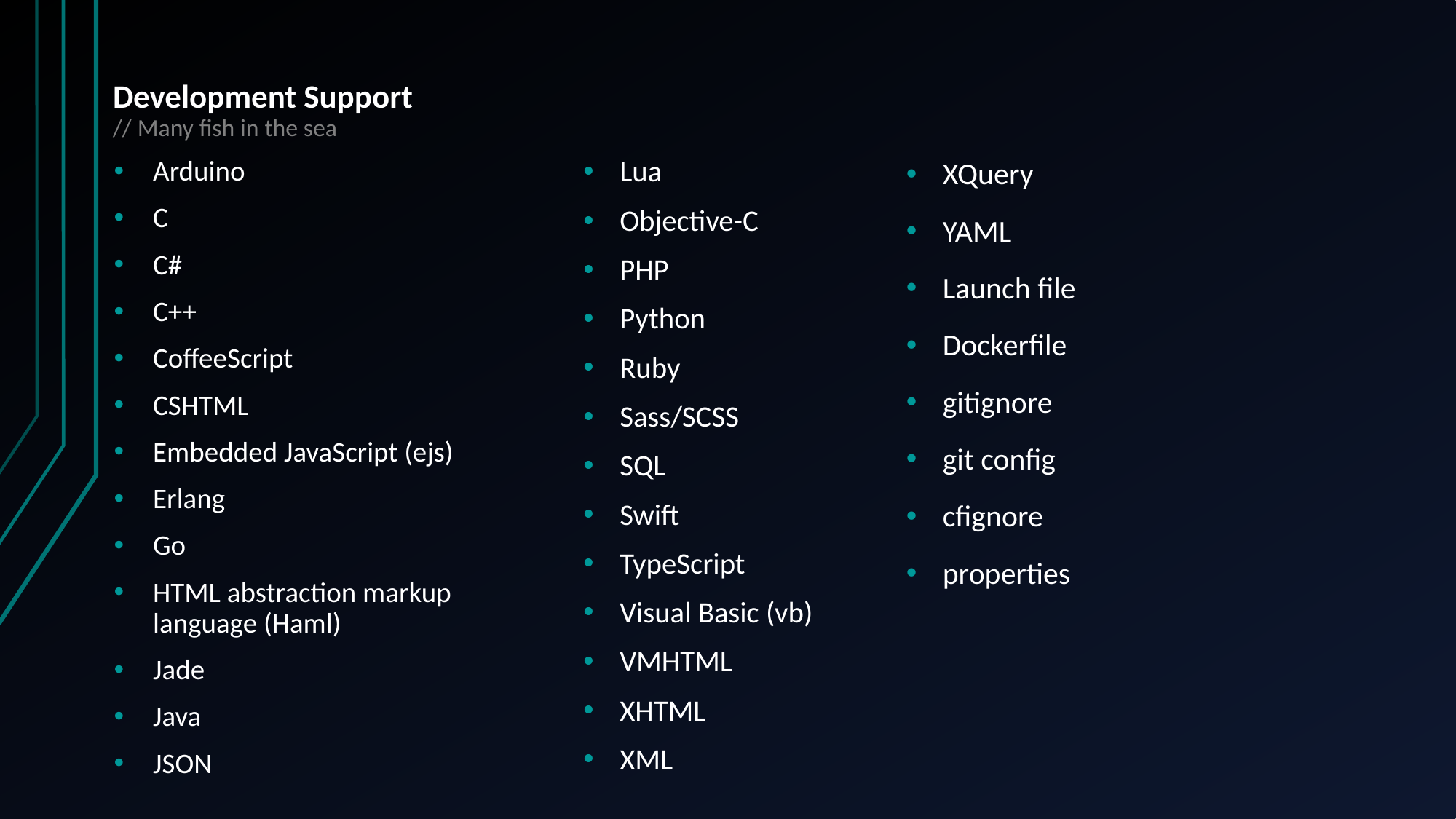

# Development Support // Many fish in the sea
Arduino
C
C#
C++
CoffeeScript
CSHTML
Embedded JavaScript (ejs)
Erlang
Go
HTML abstraction markup language (Haml)
Jade
Java
JSON

Lua
Objective-C
PHP
Python
Ruby
Sass/SCSS
SQL
Swift
TypeScript
Visual Basic (vb)
VMHTML
XHTML
XML
XQuery
YAML
Launch file
Dockerfile
gitignore
git config
cfignore
properties